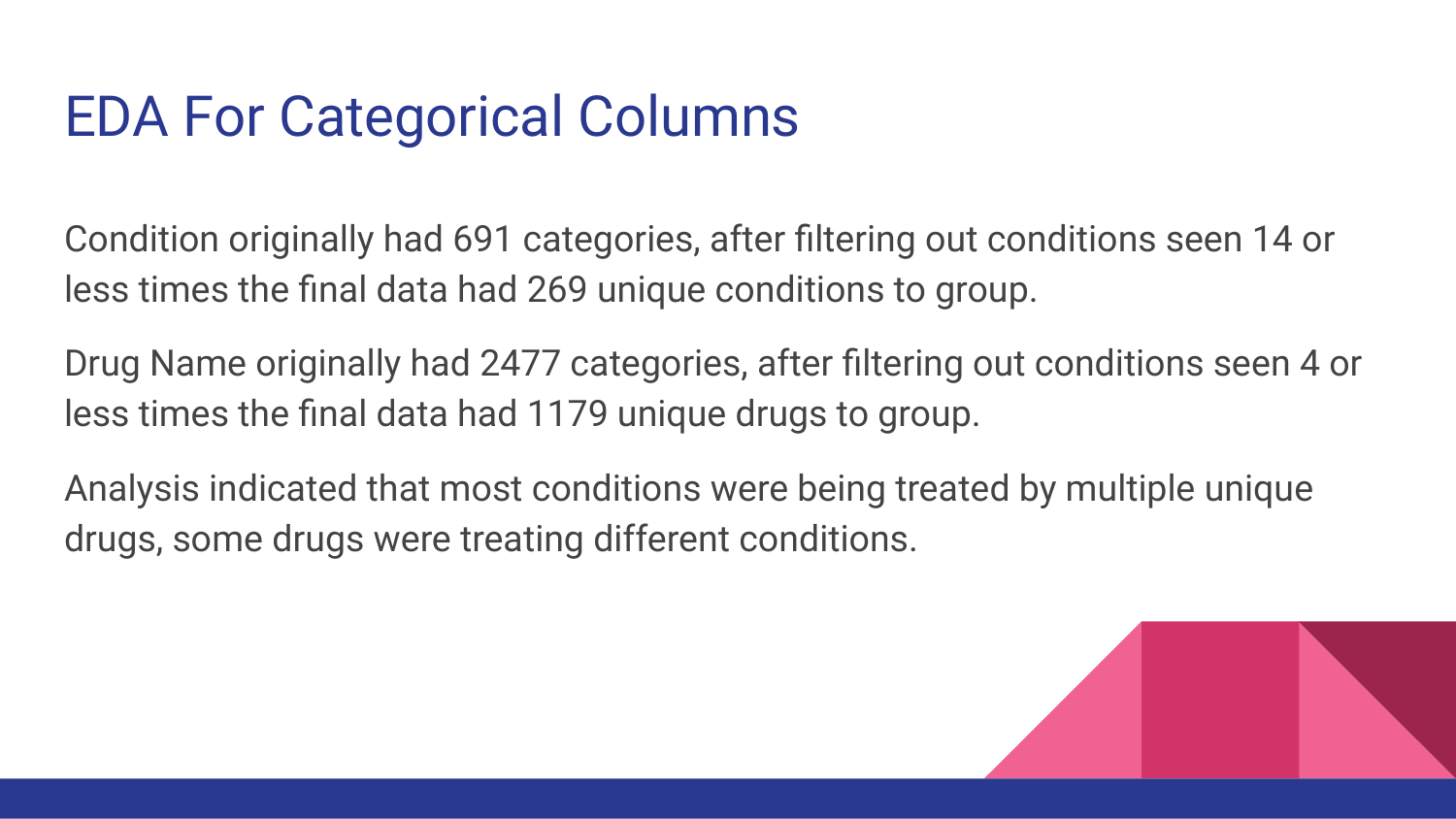

# EDA For Categorical Columns

Condition originally had 691 categories, after filtering out conditions seen 14 or less times the final data had 269 unique conditions to group.
Drug Name originally had 2477 categories, after filtering out conditions seen 4 or less times the final data had 1179 unique drugs to group.
Analysis indicated that most conditions were being treated by multiple unique drugs, some drugs were treating different conditions.